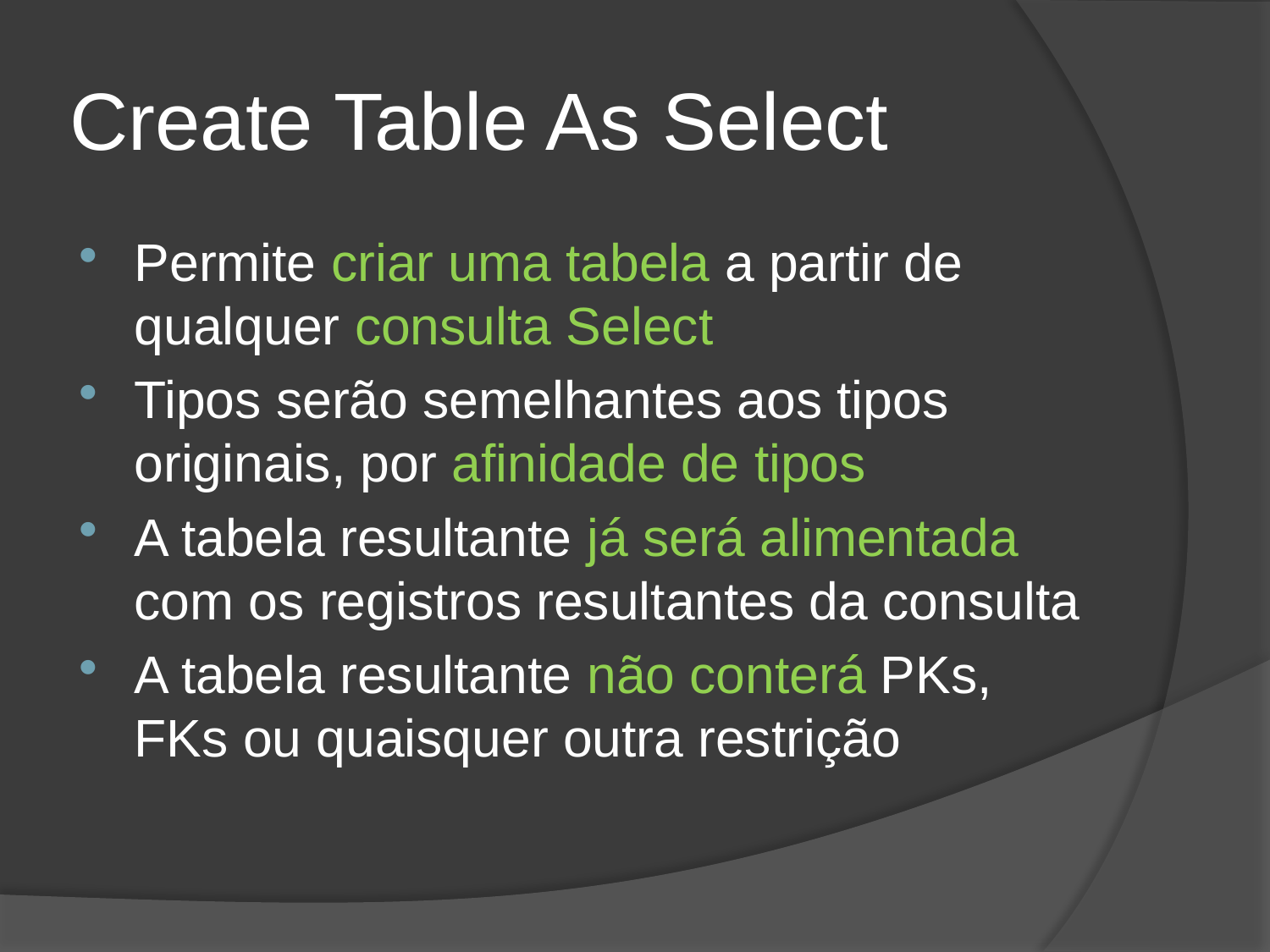

# Create Table As Select
Permite criar uma tabela a partir de qualquer consulta Select
Tipos serão semelhantes aos tipos originais, por afinidade de tipos
A tabela resultante já será alimentada com os registros resultantes da consulta
A tabela resultante não conterá PKs, FKs ou quaisquer outra restrição